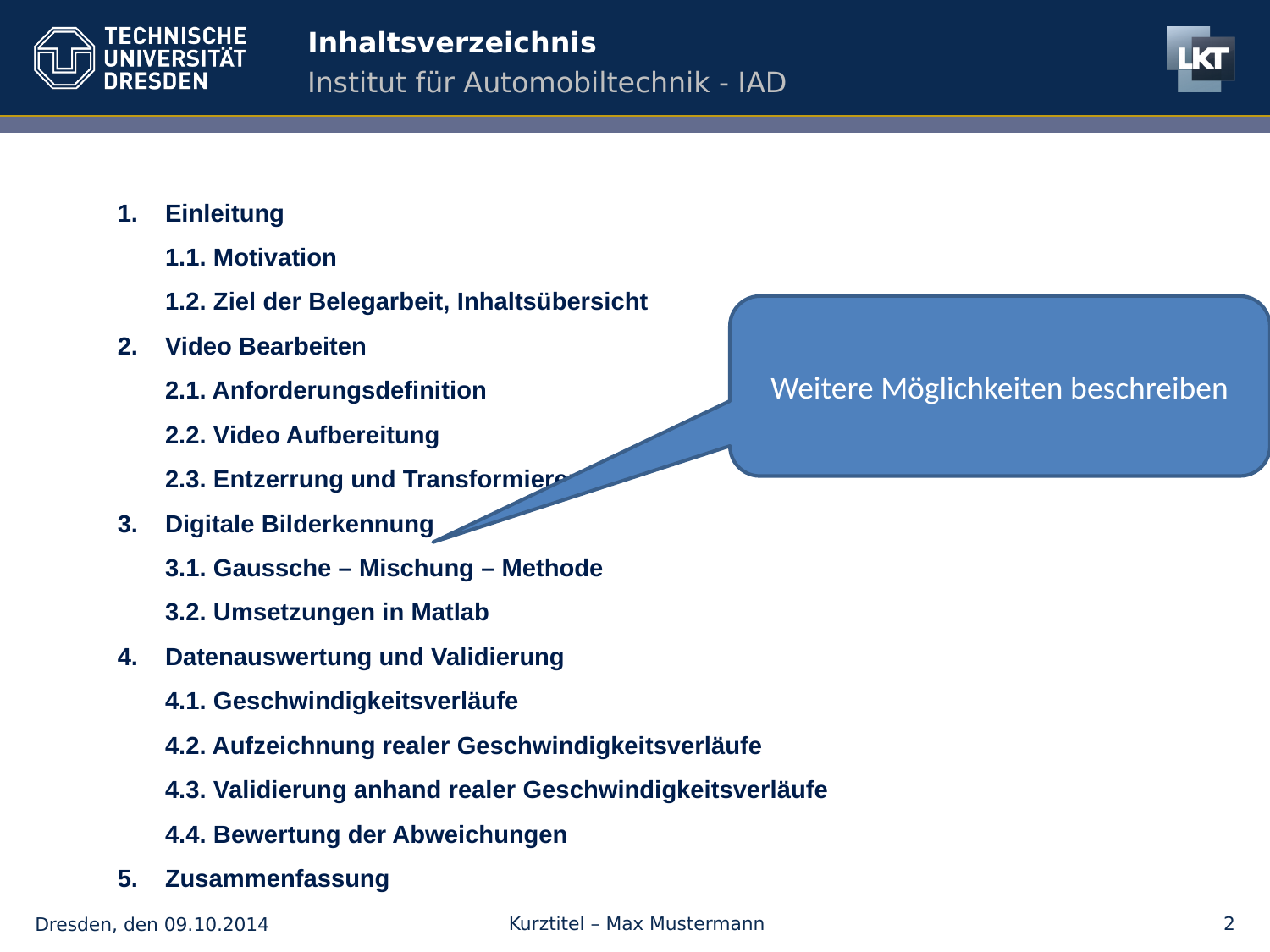

# Inhaltsverzeichnis
Institut für Automobiltechnik - IAD
Einleitung
1.1. Motivation
1.2. Ziel der Belegarbeit, Inhaltsübersicht
Video Bearbeiten
2.1. Anforderungsdefinition
2.2. Video Aufbereitung
2.3. Entzerrung und Transformieren
Digitale Bilderkennung
3.1. Gaussche – Mischung – Methode
3.2. Umsetzungen in Matlab
Datenauswertung und Validierung
4.1. Geschwindigkeitsverläufe
4.2. Aufzeichnung realer Geschwindigkeitsverläufe
4.3. Validierung anhand realer Geschwindigkeitsverläufe
4.4. Bewertung der Abweichungen
Zusammenfassung

Weitere Möglichkeiten beschreiben